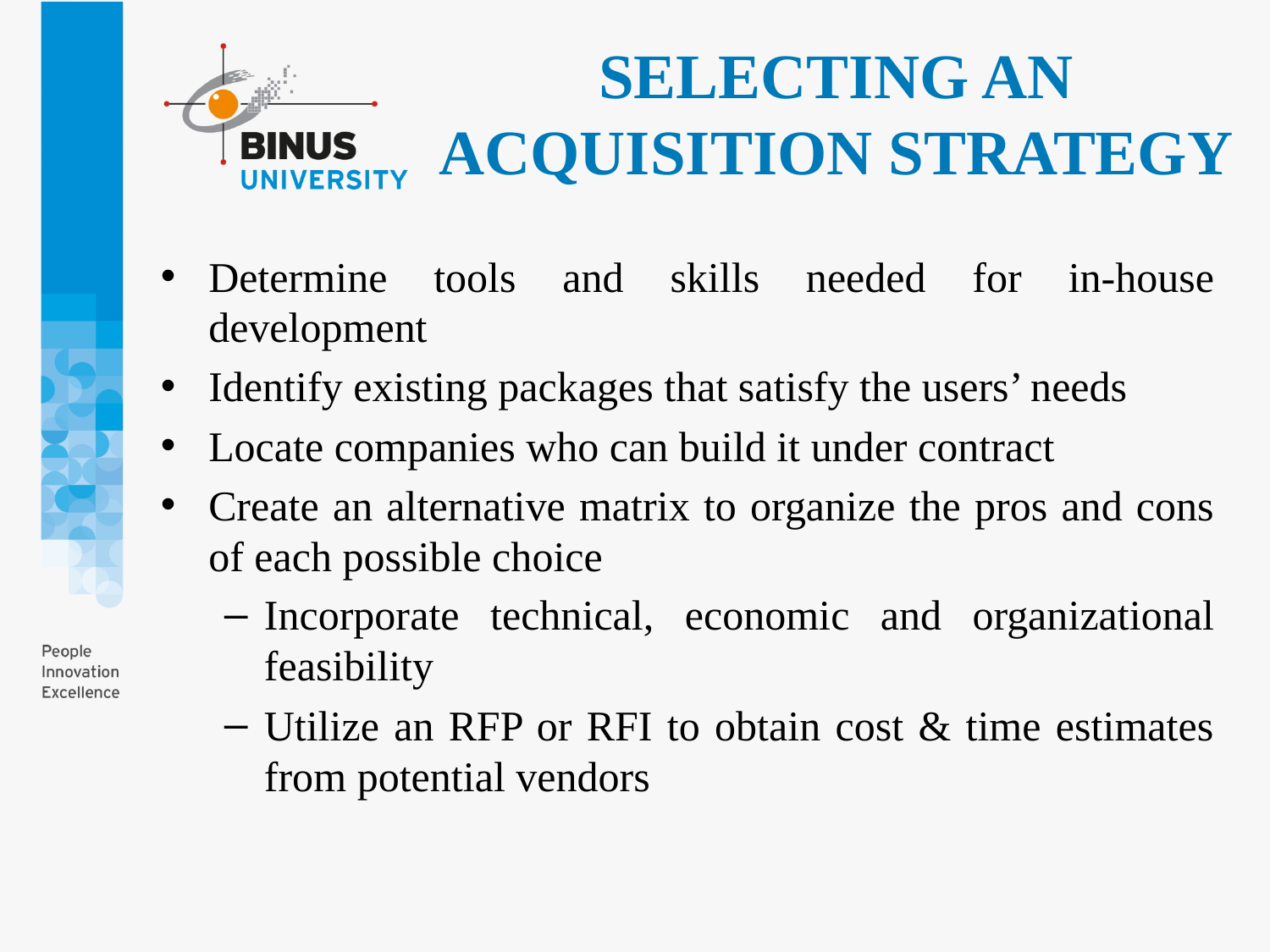

# SELECTING AN ACQUISITION STRATEGY
Determine tools and skills needed for in-house development
Identify existing packages that satisfy the users’ needs
Locate companies who can build it under contract
Create an alternative matrix to organize the pros and cons of each possible choice
Incorporate technical, economic and organizational feasibility
Utilize an RFP or RFI to obtain cost & time estimates from potential vendors